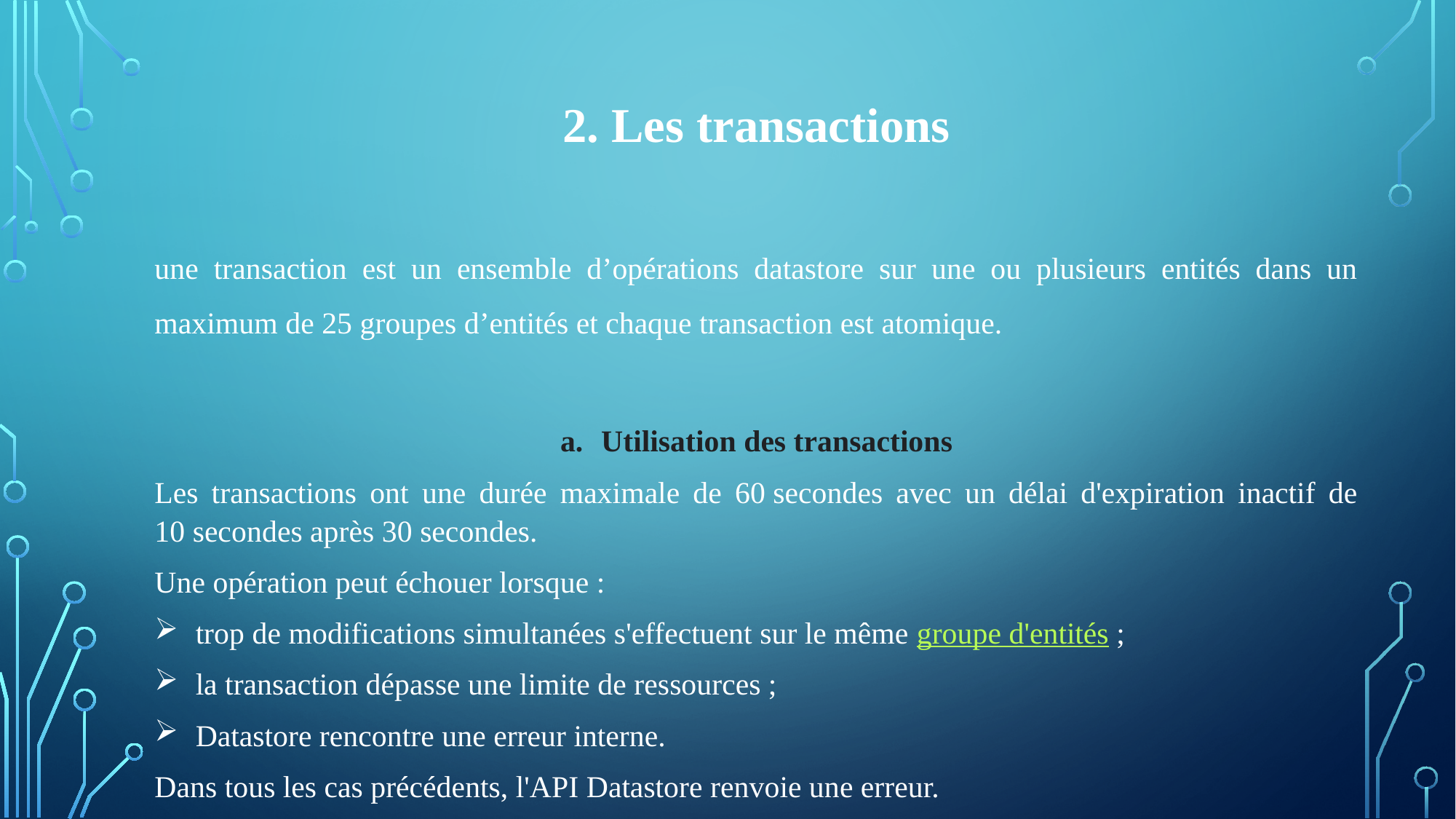

2. Les transactions

une transaction est un ensemble d’opérations datastore sur une ou plusieurs entités dans un maximum de 25 groupes d’entités et chaque transaction est atomique.

Utilisation des transactions
Les transactions ont une durée maximale de 60 secondes avec un délai d'expiration inactif de 10 secondes après 30 secondes.
Une opération peut échouer lorsque :
trop de modifications simultanées s'effectuent sur le même groupe d'entités ;
la transaction dépasse une limite de ressources ;
Datastore rencontre une erreur interne.
Dans tous les cas précédents, l'API Datastore renvoie une erreur.